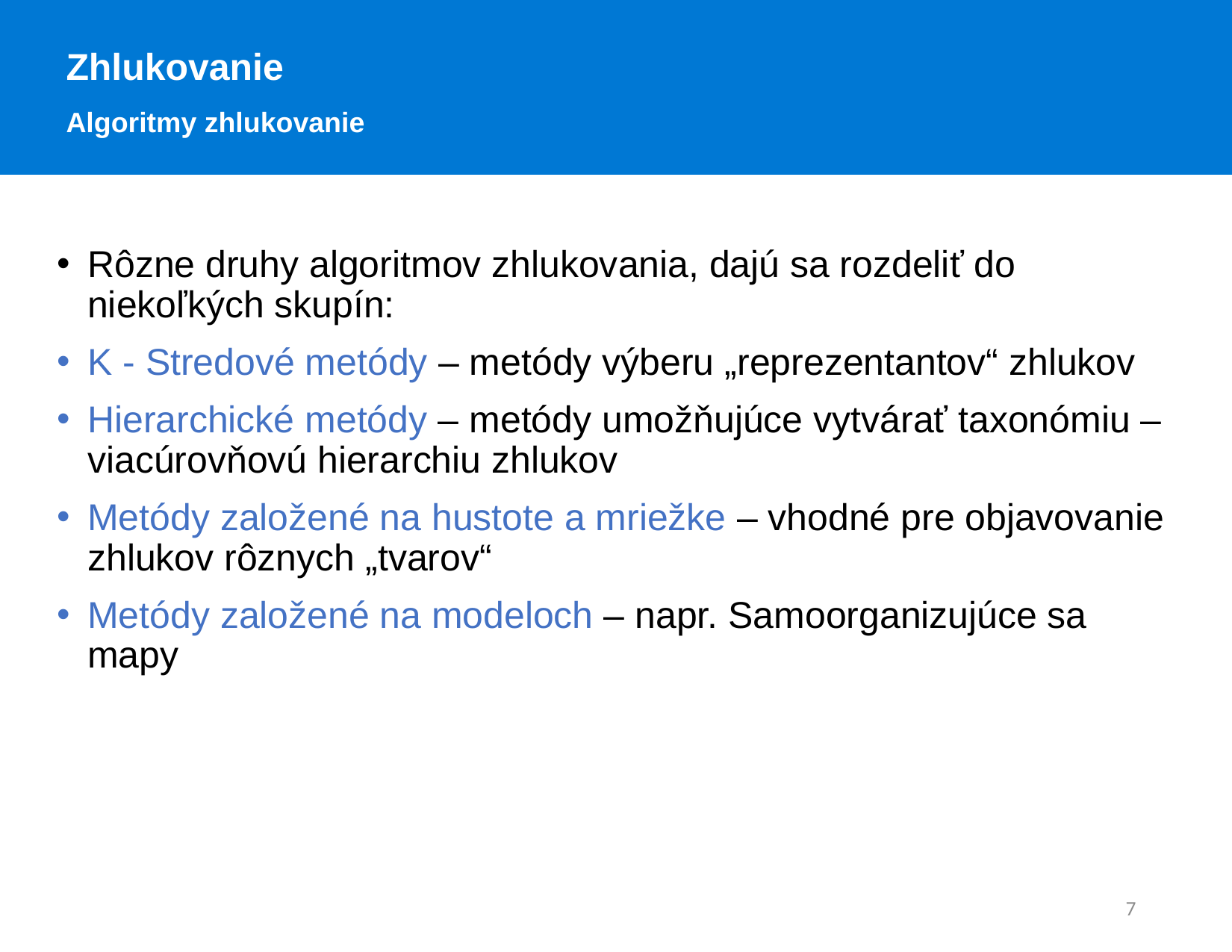

Zhlukovanie
Algoritmy zhlukovanie
Rôzne druhy algoritmov zhlukovania, dajú sa rozdeliť do niekoľkých skupín:
K - Stredové metódy – metódy výberu „reprezentantov“ zhlukov
Hierarchické metódy – metódy umožňujúce vytvárať taxonómiu – viacúrovňovú hierarchiu zhlukov
Metódy založené na hustote a mriežke – vhodné pre objavovanie zhlukov rôznych „tvarov“
Metódy založené na modeloch – napr. Samoorganizujúce sa mapy

7